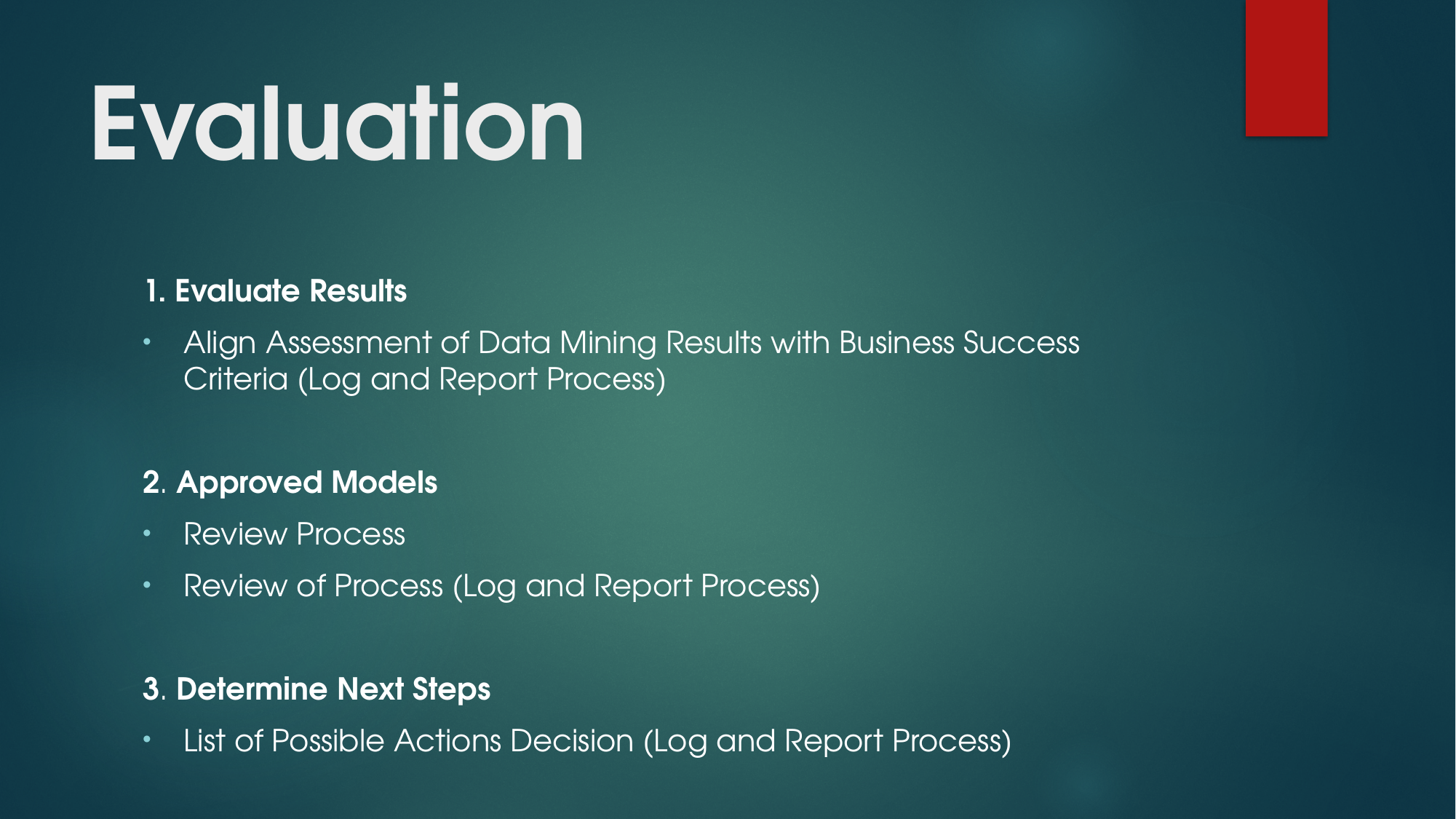

# Evaluation
1. Evaluate Results
Align Assessment of Data Mining Results with Business Success Criteria (Log and Report Process)

2. Approved Models
Review Process
Review of Process (Log and Report Process)

3. Determine Next Steps
List of Possible Actions Decision (Log and Report Process)